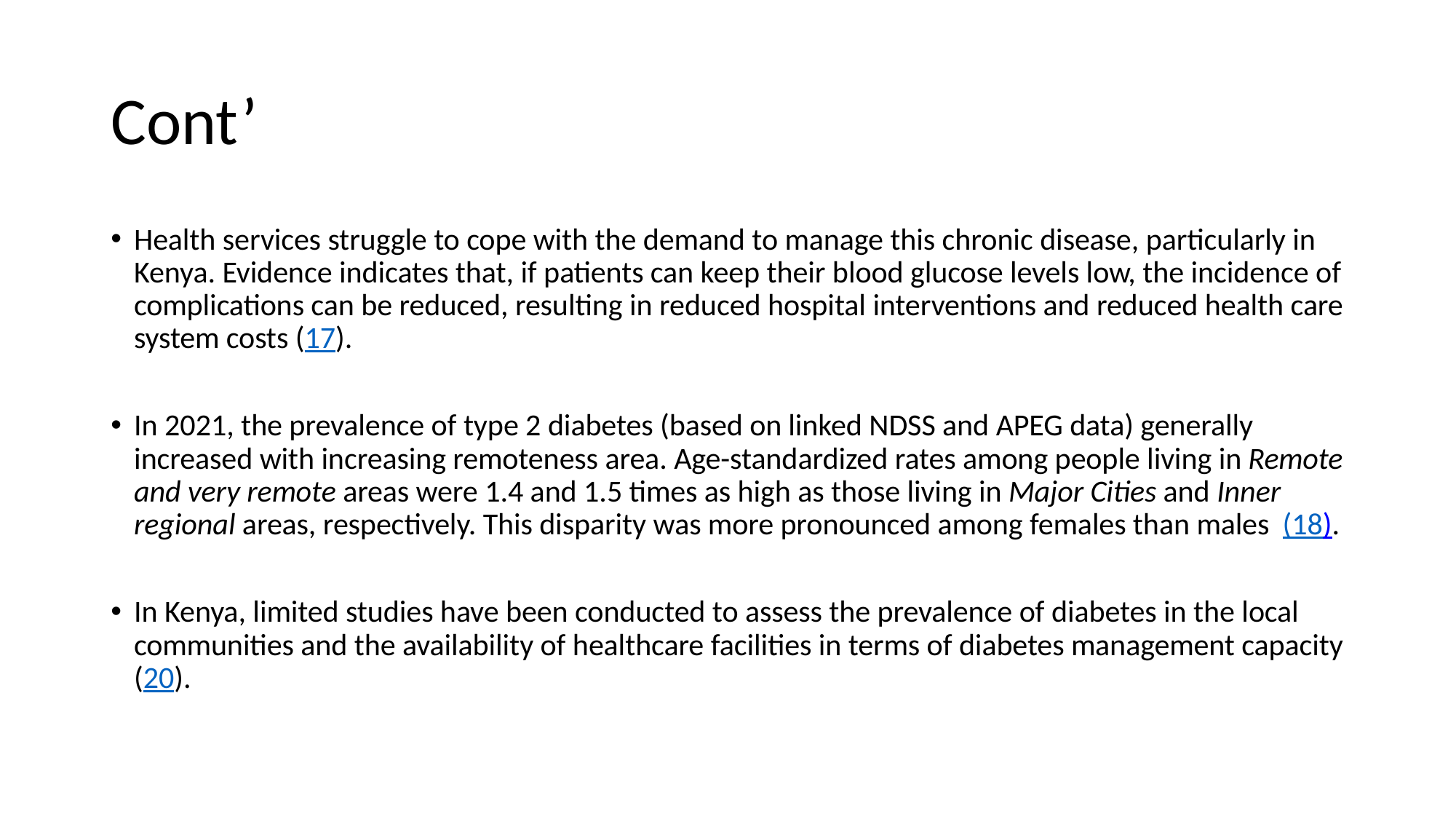

# Cont’
Health services struggle to cope with the demand to manage this chronic disease, particularly in Kenya. Evidence indicates that, if patients can keep their blood glucose levels low, the incidence of complications can be reduced, resulting in reduced hospital interventions and reduced health care system costs (17).

In 2021, the prevalence of type 2 diabetes (based on linked NDSS and APEG data) generally increased with increasing remoteness area. Age-standardized rates among people living in Remote and very remote areas were 1.4 and 1.5 times as high as those living in Major Cities and Inner regional areas, respectively. This disparity was more pronounced among females than males  (18).

In Kenya, limited studies have been conducted to assess the prevalence of diabetes in the local communities and the availability of healthcare facilities in terms of diabetes management capacity (20).